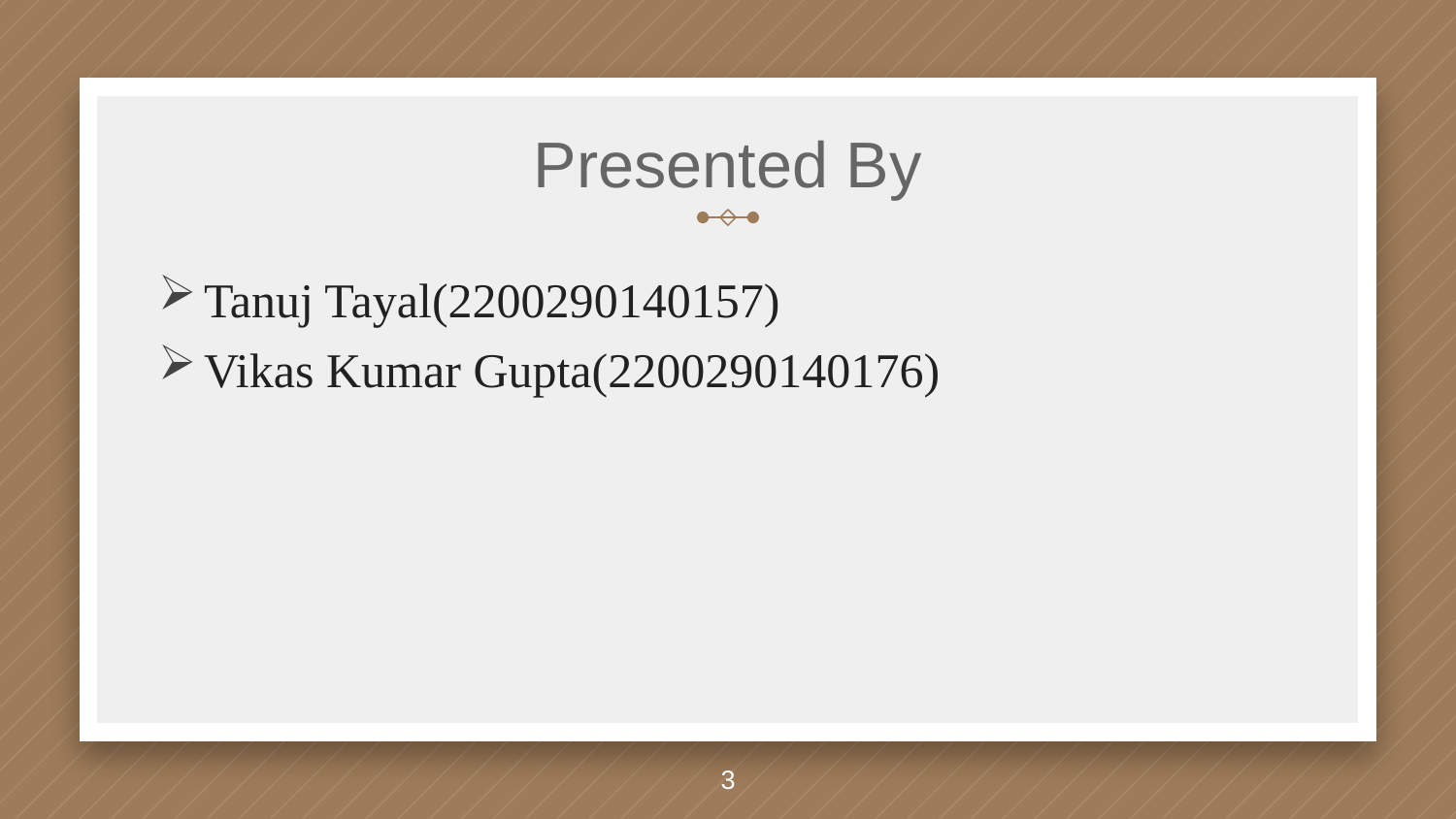

# Presented By
Tanuj Tayal(2200290140157)
Vikas Kumar Gupta(2200290140176)
3